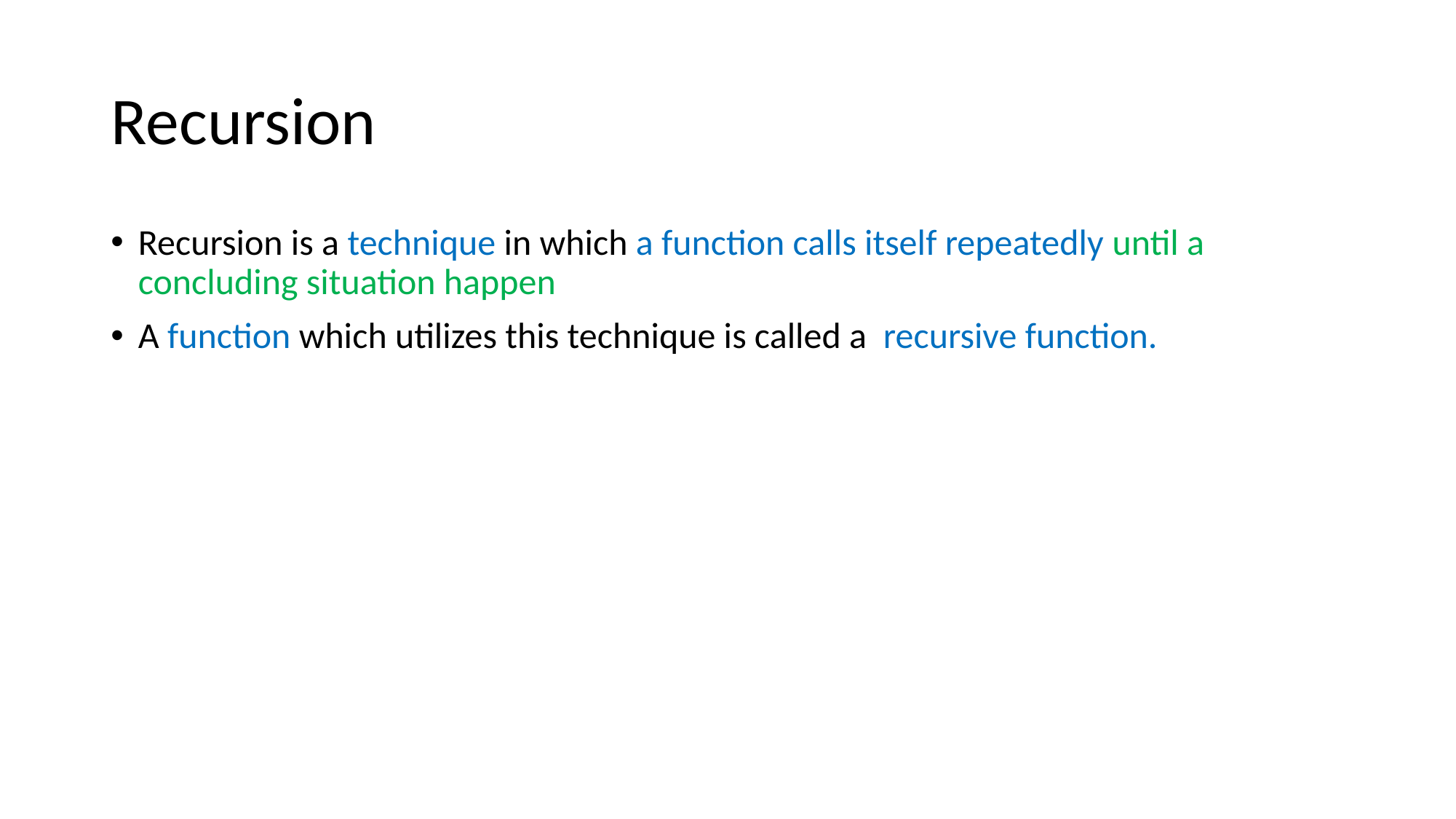

# Recursion
Recursion is a technique in which a function calls itself repeatedly until a concluding situation happen
A function which utilizes this technique is called a  recursive function.